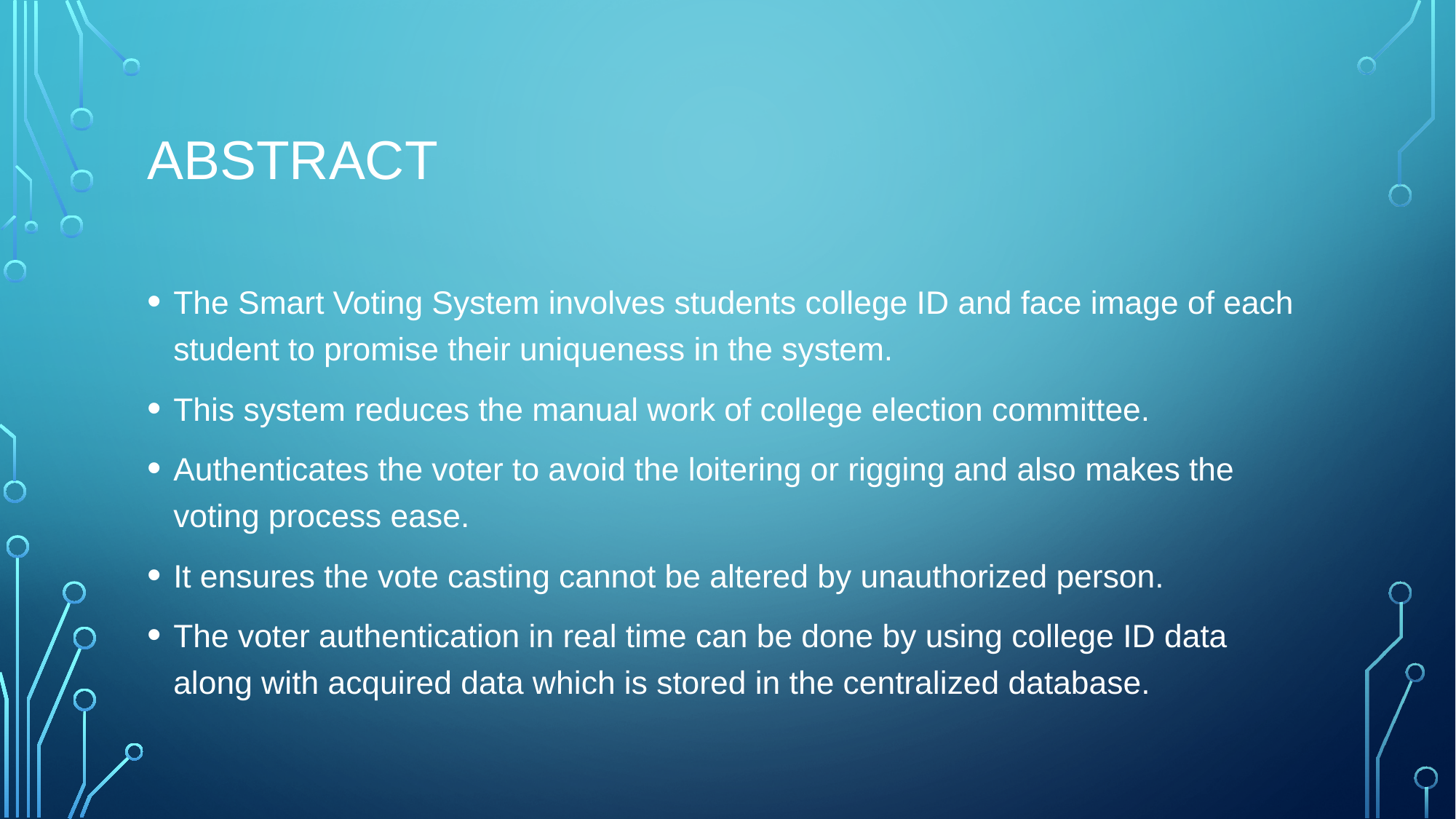

# Abstract
The Smart Voting System involves students college ID and face image of each student to promise their uniqueness in the system.
This system reduces the manual work of college election committee.
Authenticates the voter to avoid the loitering or rigging and also makes the voting process ease.
It ensures the vote casting cannot be altered by unauthorized person.
The voter authentication in real time can be done by using college ID data along with acquired data which is stored in the centralized database.